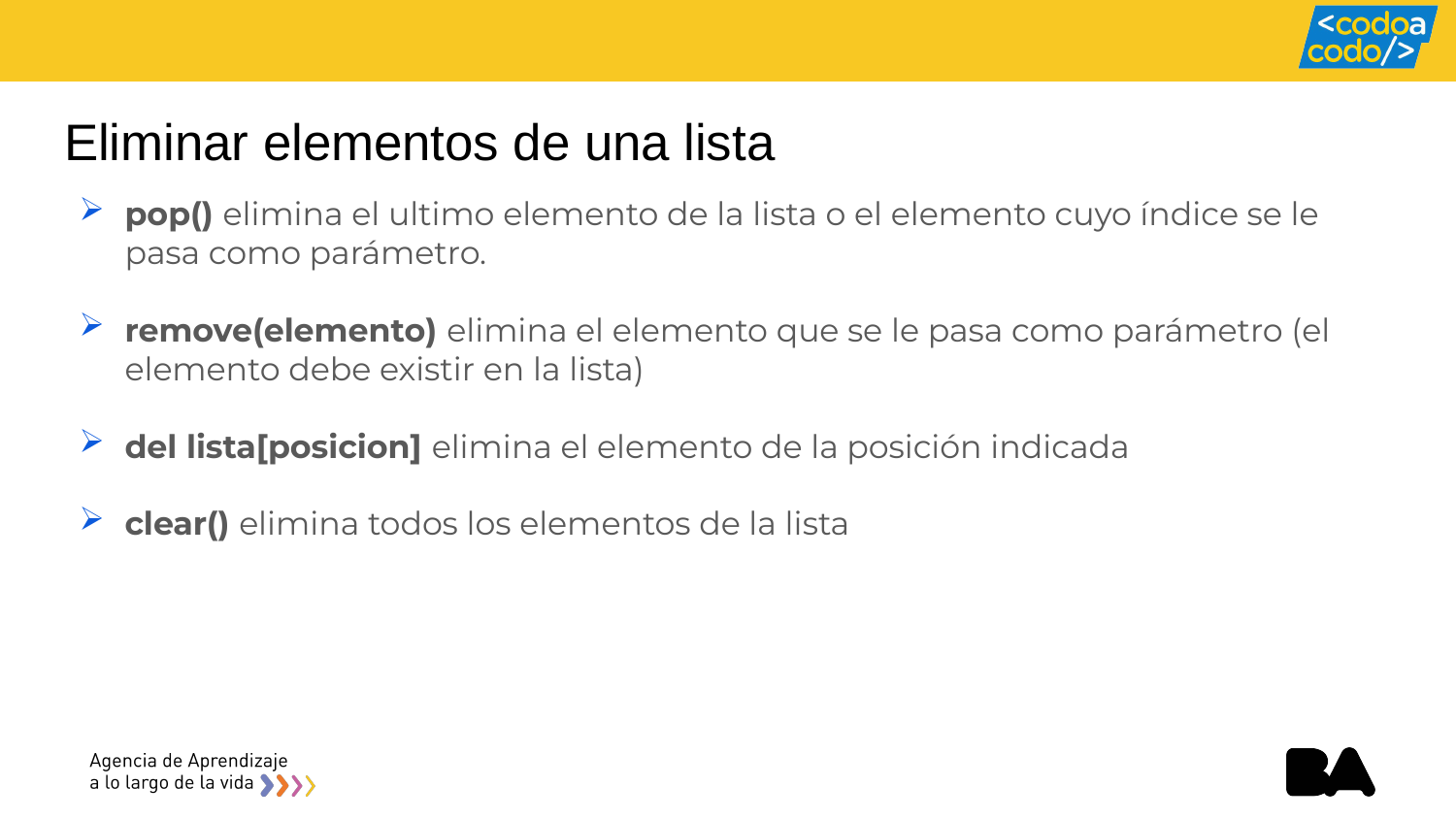

# Eliminar elementos de una lista
pop() elimina el ultimo elemento de la lista o el elemento cuyo índice se le pasa como parámetro.

remove(elemento) elimina el elemento que se le pasa como parámetro (el elemento debe existir en la lista)

del lista[posicion] elimina el elemento de la posición indicada

clear() elimina todos los elementos de la lista